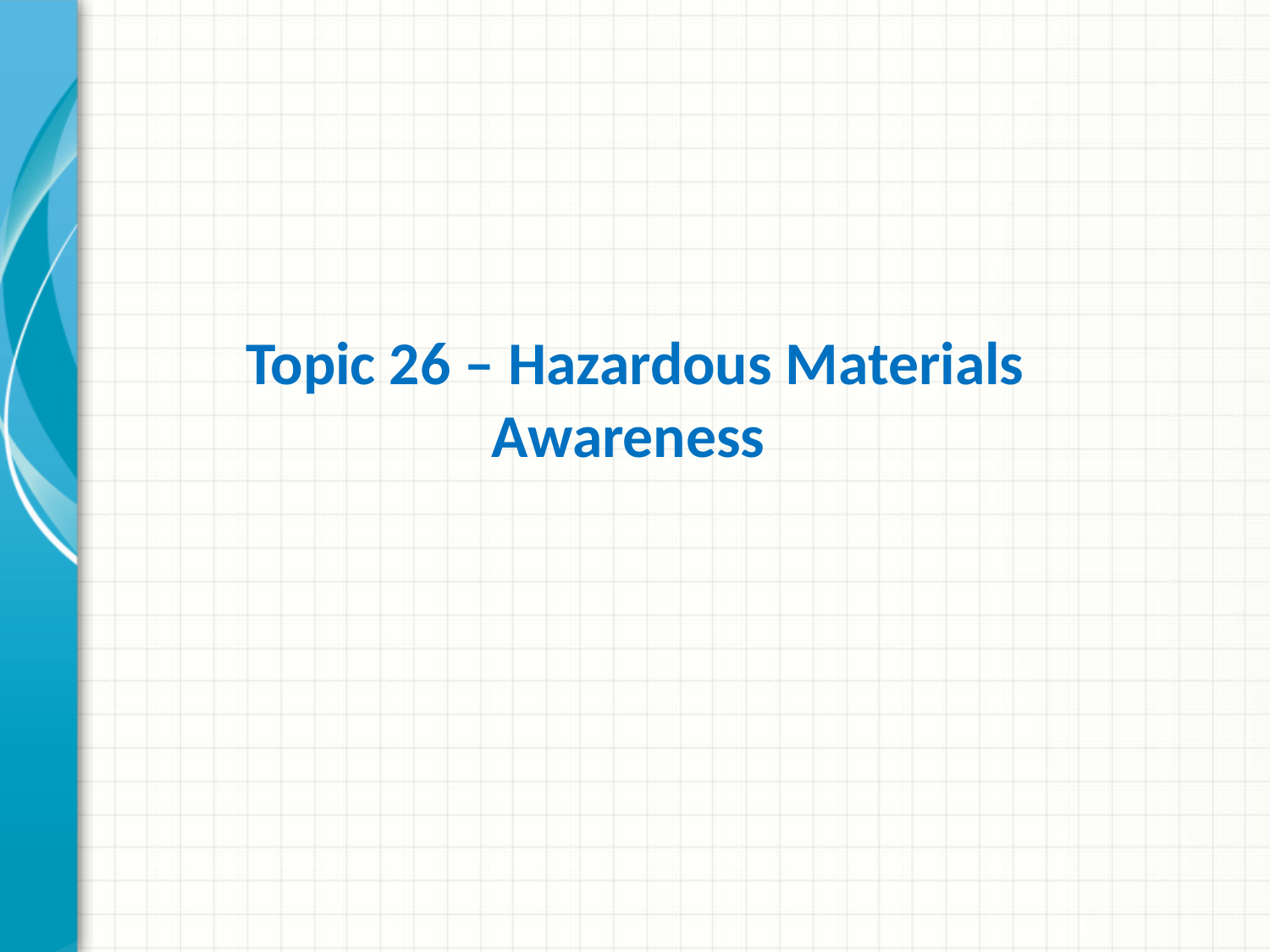

# Topic 26 – Hazardous Materials Awareness